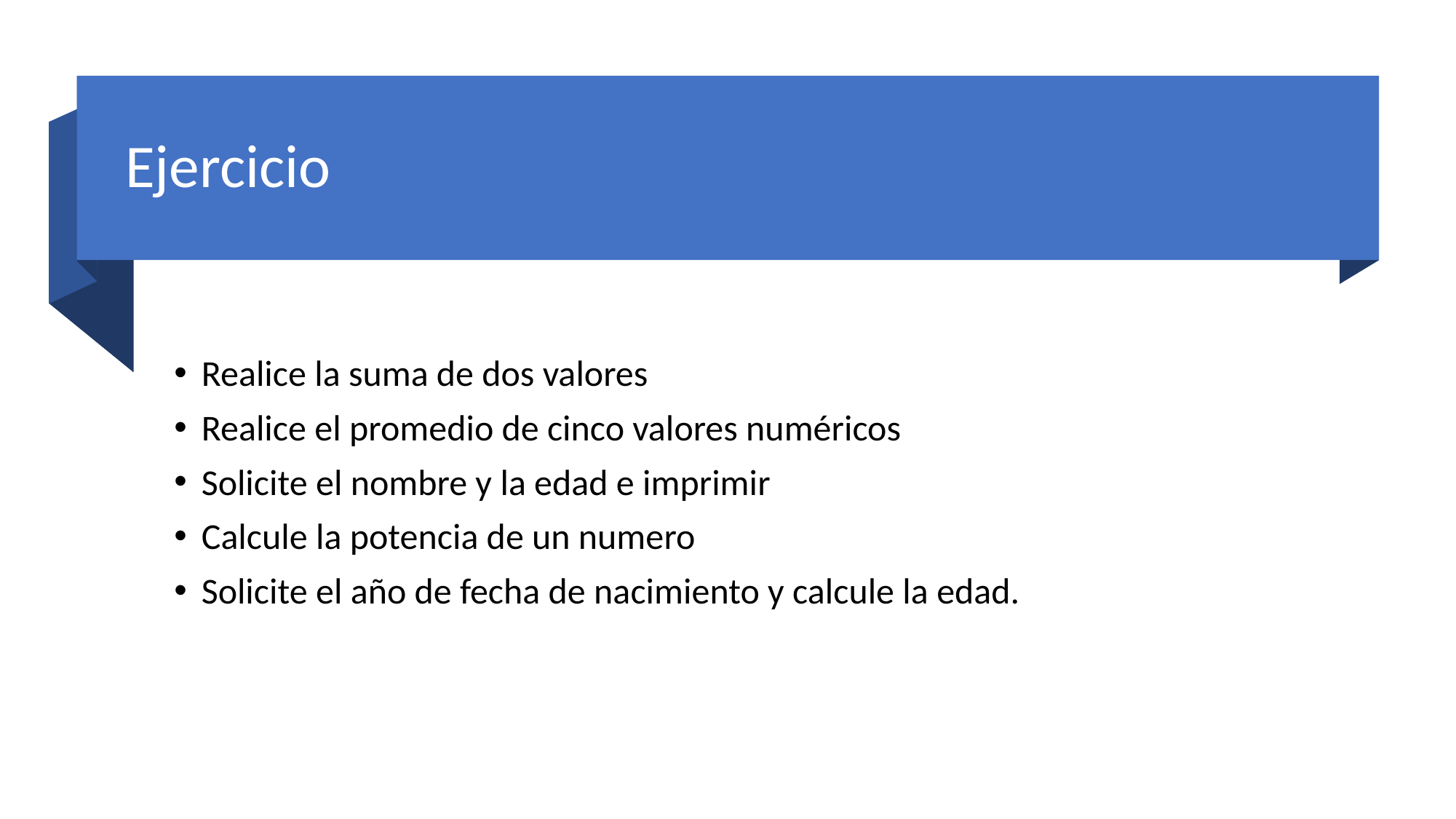

# Ejercicio

Realice la suma de dos valores
Realice el promedio de cinco valores numéricos
Solicite el nombre y la edad e imprimir
Calcule la potencia de un numero
Solicite el año de fecha de nacimiento y calcule la edad.